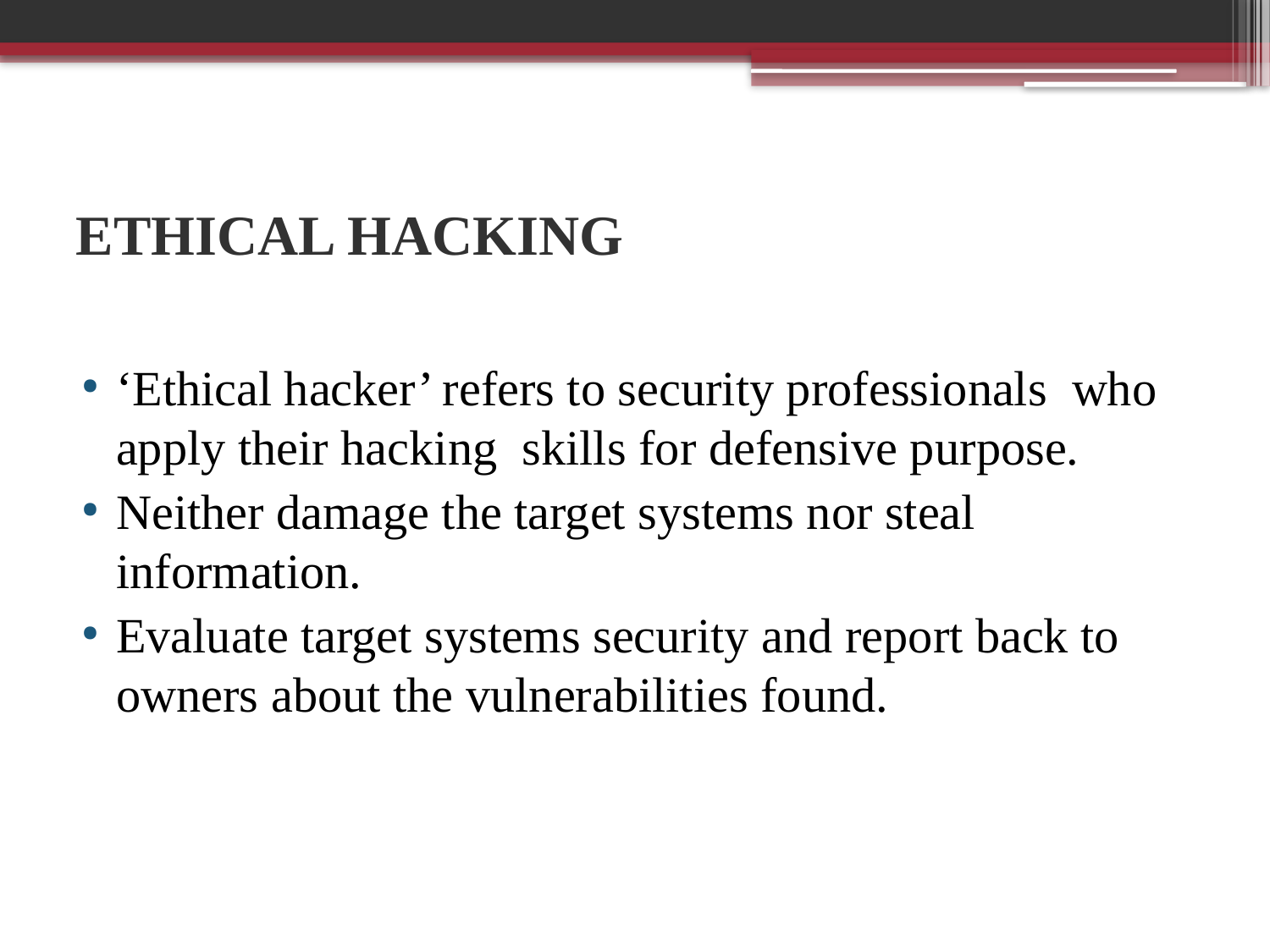

# ETHICAL HACKING

‘Ethical hacker’ refers to security professionals  who apply their hacking  skills for defensive purpose.
Neither damage the target systems nor steal information.
Evaluate target systems security and report back to owners about the vulnerabilities found.